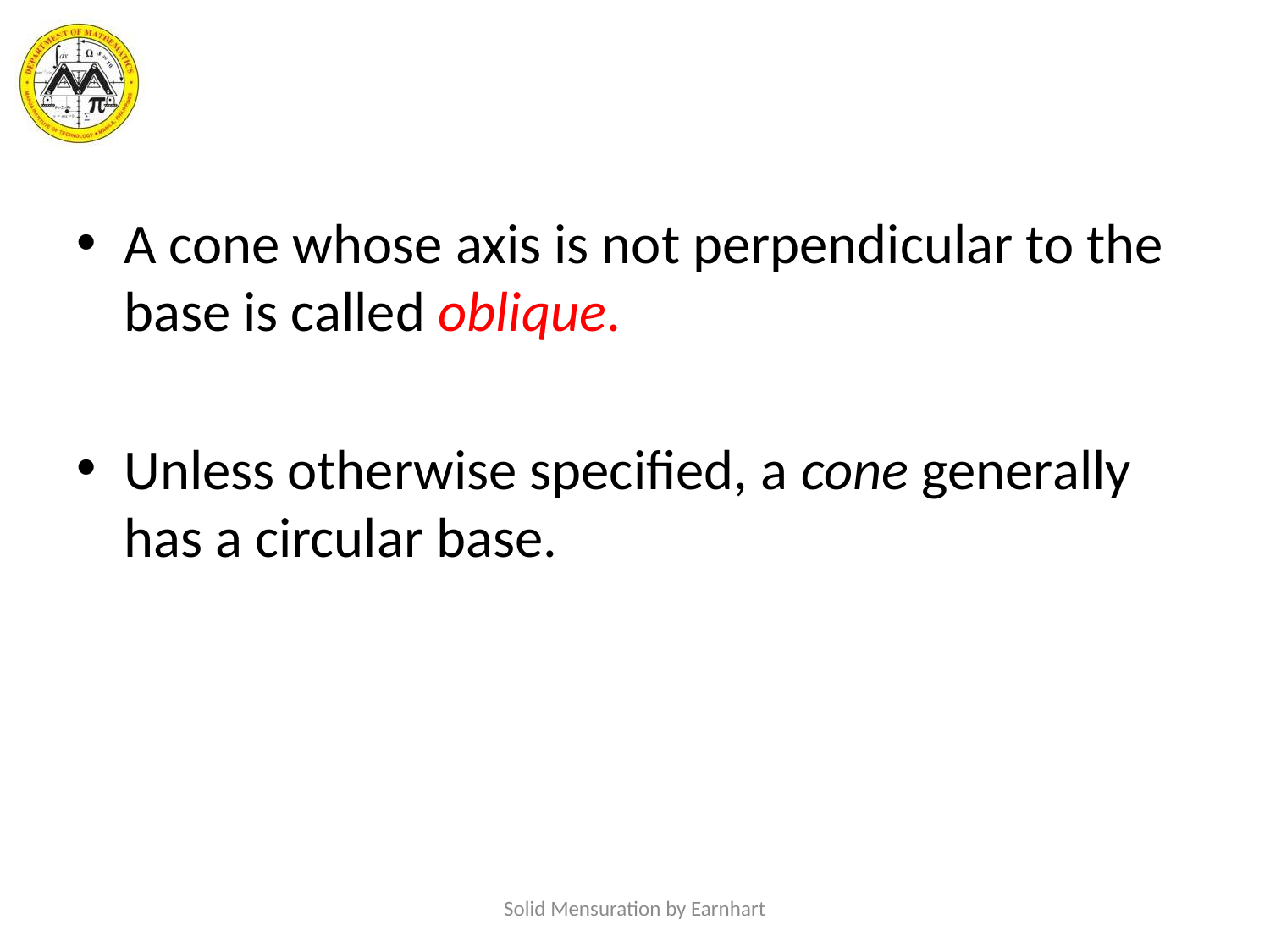

#
A cone whose axis is not perpendicular to the base is called oblique.

Unless otherwise specified, a cone generally has a circular base.
Solid Mensuration by Earnhart